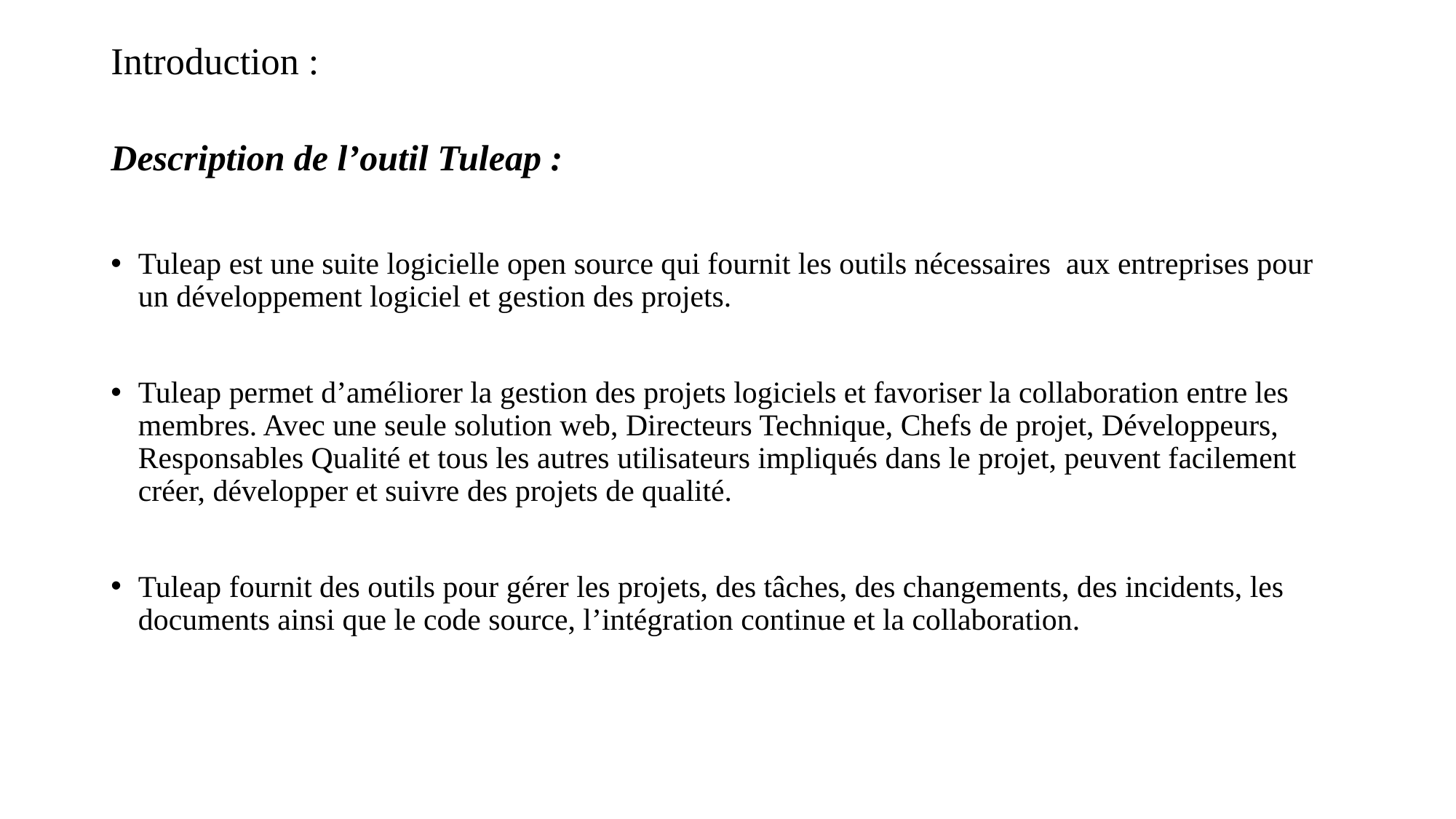

# Introduction :
Description de l’outil Tuleap :

Tuleap est une suite logicielle open source qui fournit les outils nécessaires  aux entreprises pour un développement logiciel et gestion des projets.

Tuleap permet d’améliorer la gestion des projets logiciels et favoriser la collaboration entre les membres. Avec une seule solution web, Directeurs Technique, Chefs de projet, Développeurs, Responsables Qualité et tous les autres utilisateurs impliqués dans le projet, peuvent facilement créer, développer et suivre des projets de qualité.

Tuleap fournit des outils pour gérer les projets, des tâches, des changements, des incidents, les documents ainsi que le code source, l’intégration continue et la collaboration.